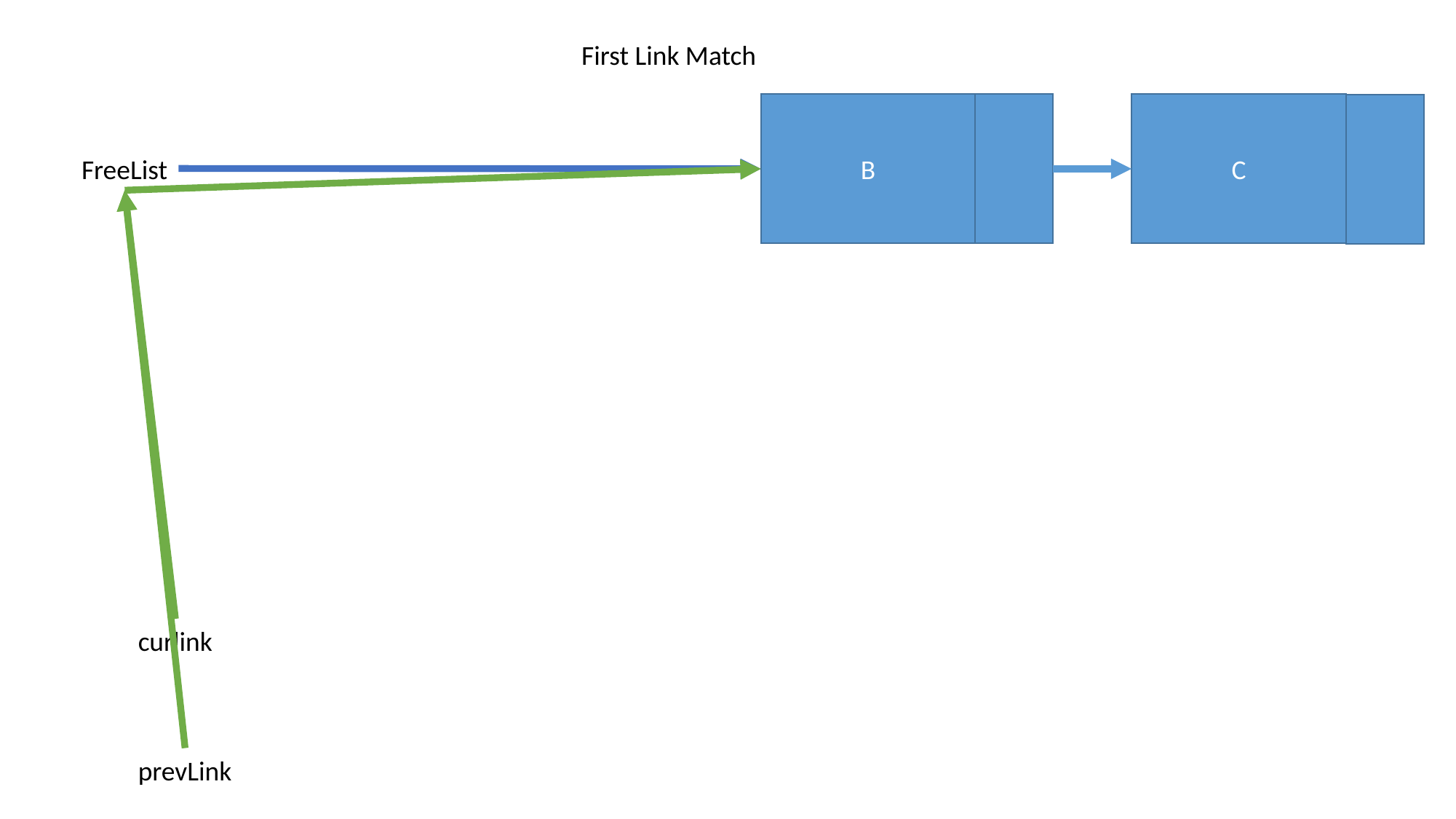

First Link Match

B
C

FreeList
curlink
prevLink